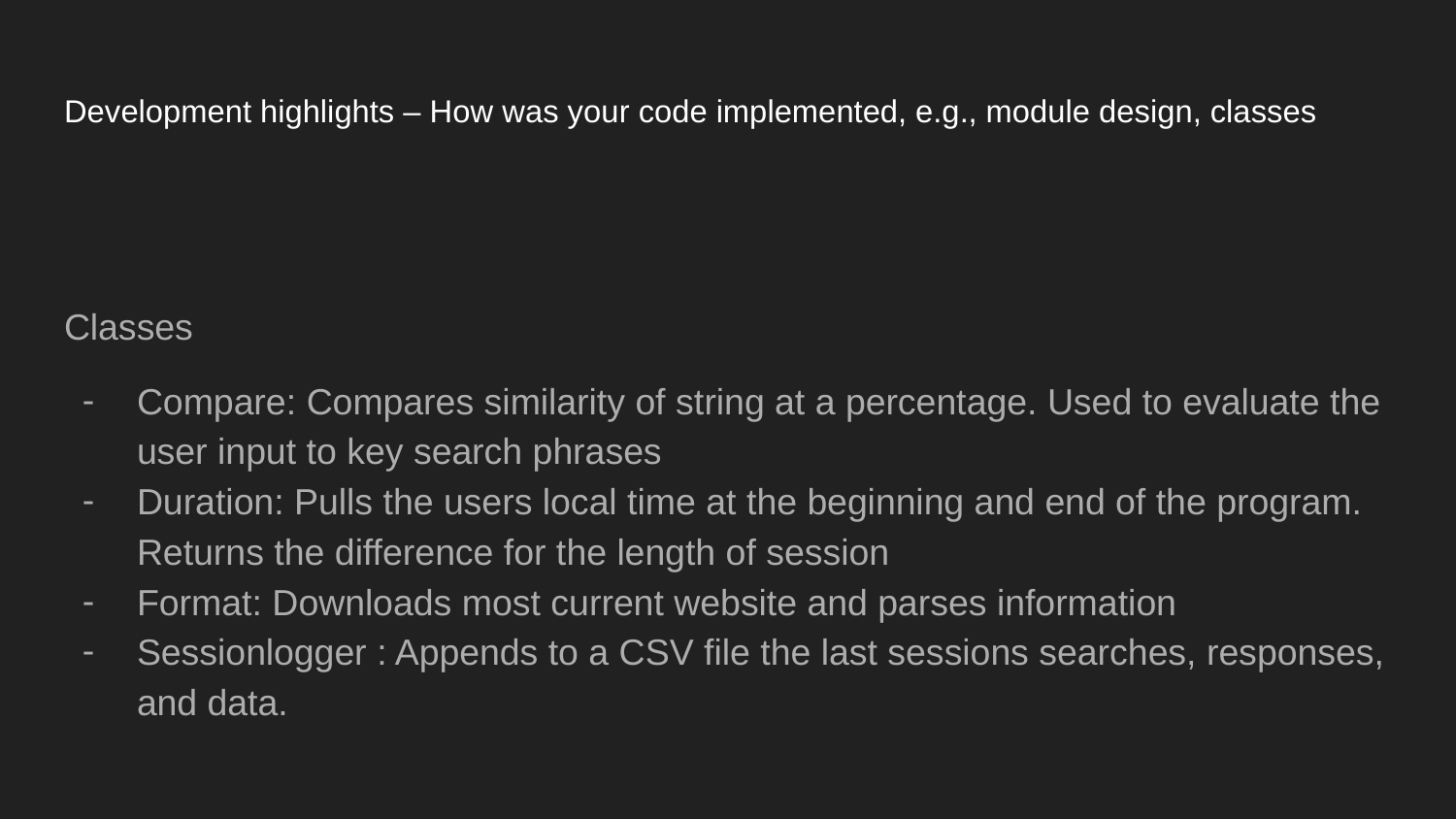

# Development highlights – How was your code implemented, e.g., module design, classes
Classes
Compare: Compares similarity of string at a percentage. Used to evaluate the user input to key search phrases
Duration: Pulls the users local time at the beginning and end of the program. Returns the difference for the length of session
Format: Downloads most current website and parses information
Sessionlogger : Appends to a CSV file the last sessions searches, responses, and data.